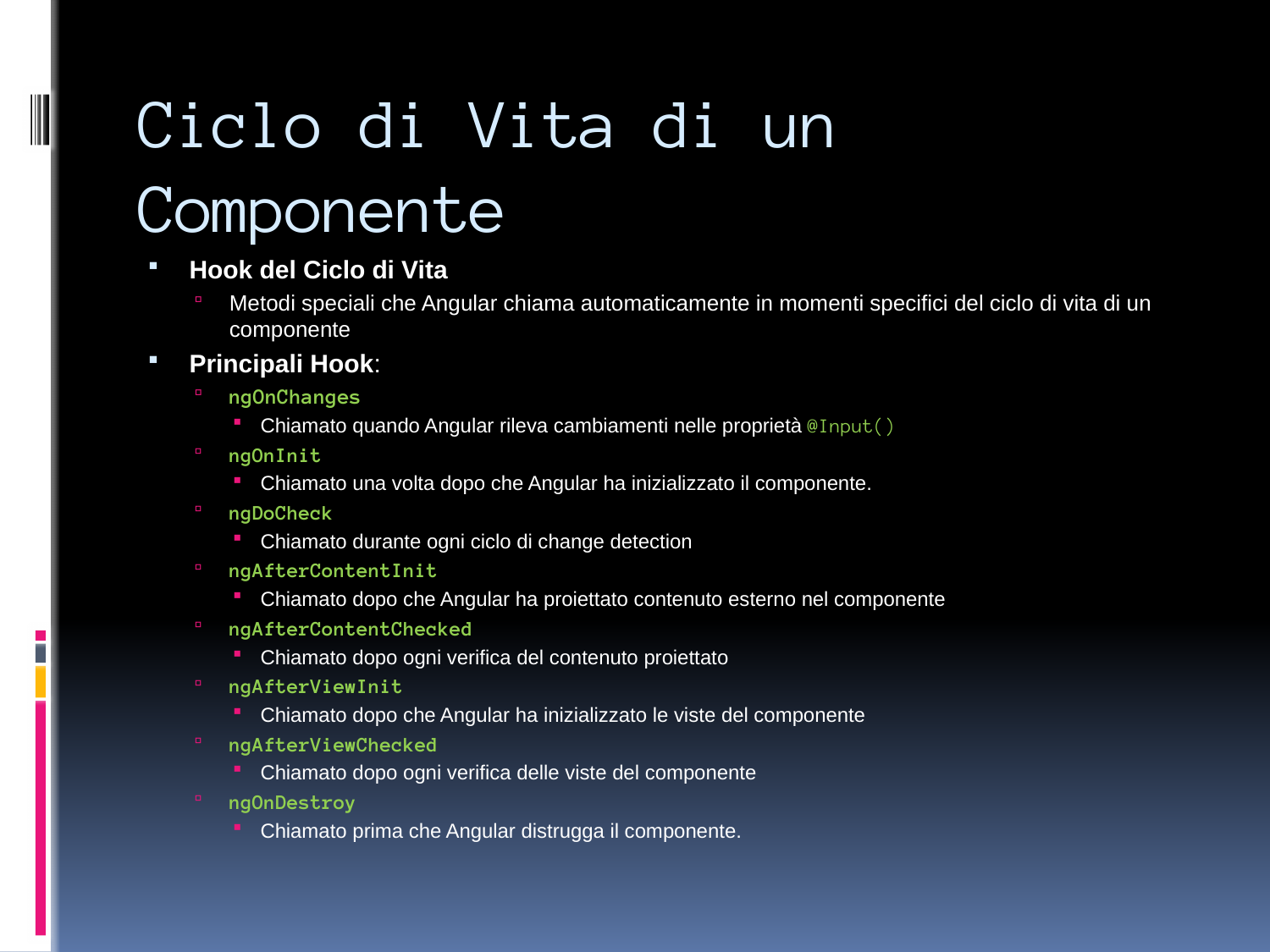

# Ciclo di Vita di un Componente
Hook del Ciclo di Vita
Metodi speciali che Angular chiama automaticamente in momenti specifici del ciclo di vita di un componente
Principali Hook:
ngOnChanges
Chiamato quando Angular rileva cambiamenti nelle proprietà @Input()
ngOnInit
Chiamato una volta dopo che Angular ha inizializzato il componente.
ngDoCheck
Chiamato durante ogni ciclo di change detection
ngAfterContentInit
Chiamato dopo che Angular ha proiettato contenuto esterno nel componente
ngAfterContentChecked
Chiamato dopo ogni verifica del contenuto proiettato
ngAfterViewInit
Chiamato dopo che Angular ha inizializzato le viste del componente
ngAfterViewChecked
Chiamato dopo ogni verifica delle viste del componente
ngOnDestroy
Chiamato prima che Angular distrugga il componente.